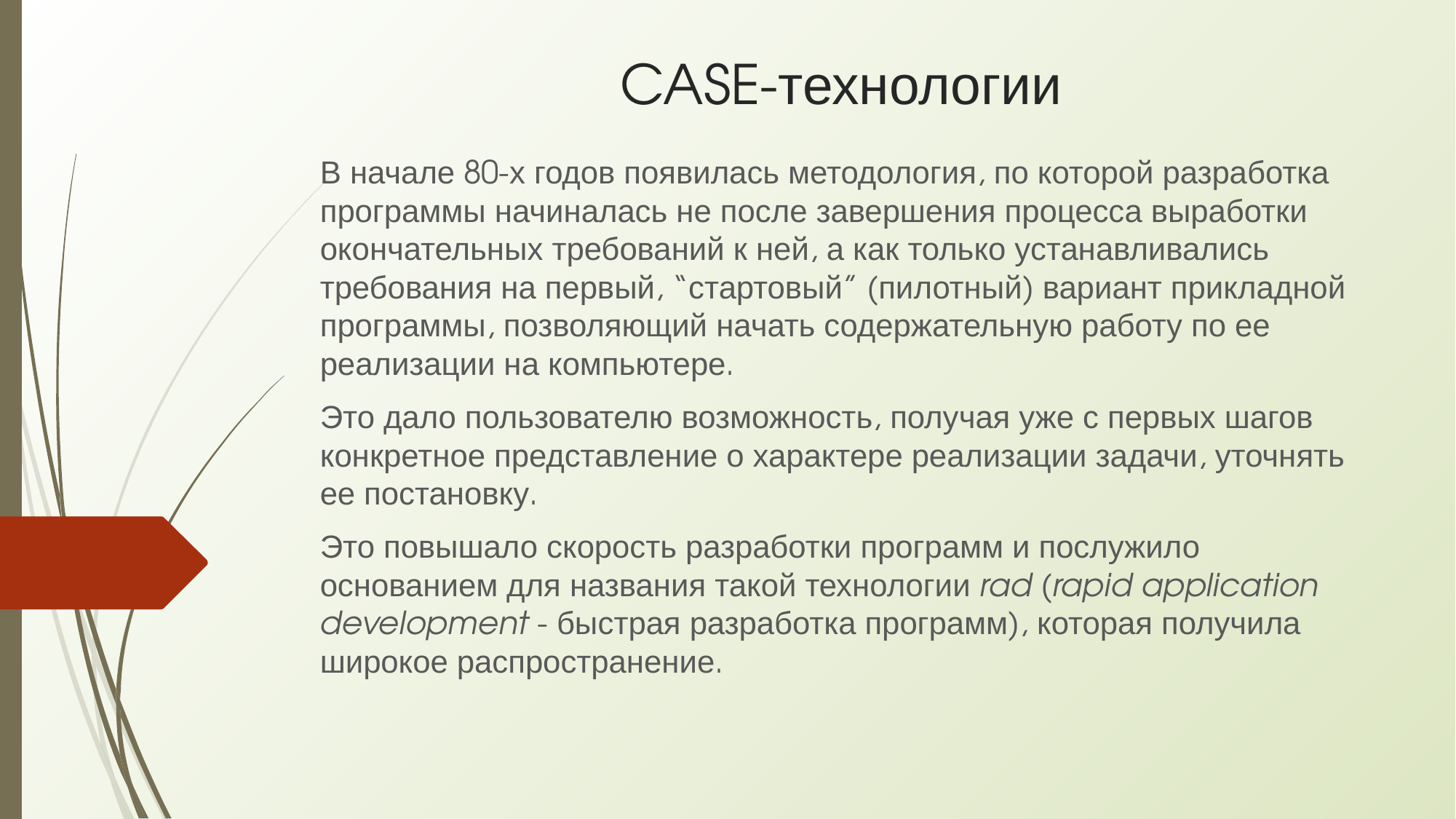

# CASE-технологии
В начале 80-х годов появилась методология, по которой разработка программы начиналась не после завершения процесса выработки окончательных требований к ней, а как только устанавливались требования на первый, “стартовый” (пилотный) вариант прикладной программы, позволяющий начать содержательную работу по ее реализации на компьютере.
Это дало пользователю возможность, получая уже с первых шагов конкретное представление о характере реализации задачи, уточнять ее постановку.
Это повышало скорость разработки программ и послужило основанием для названия такой технологии rad (rapid application development - быстрая разработка программ), которая получила широкое распространение.